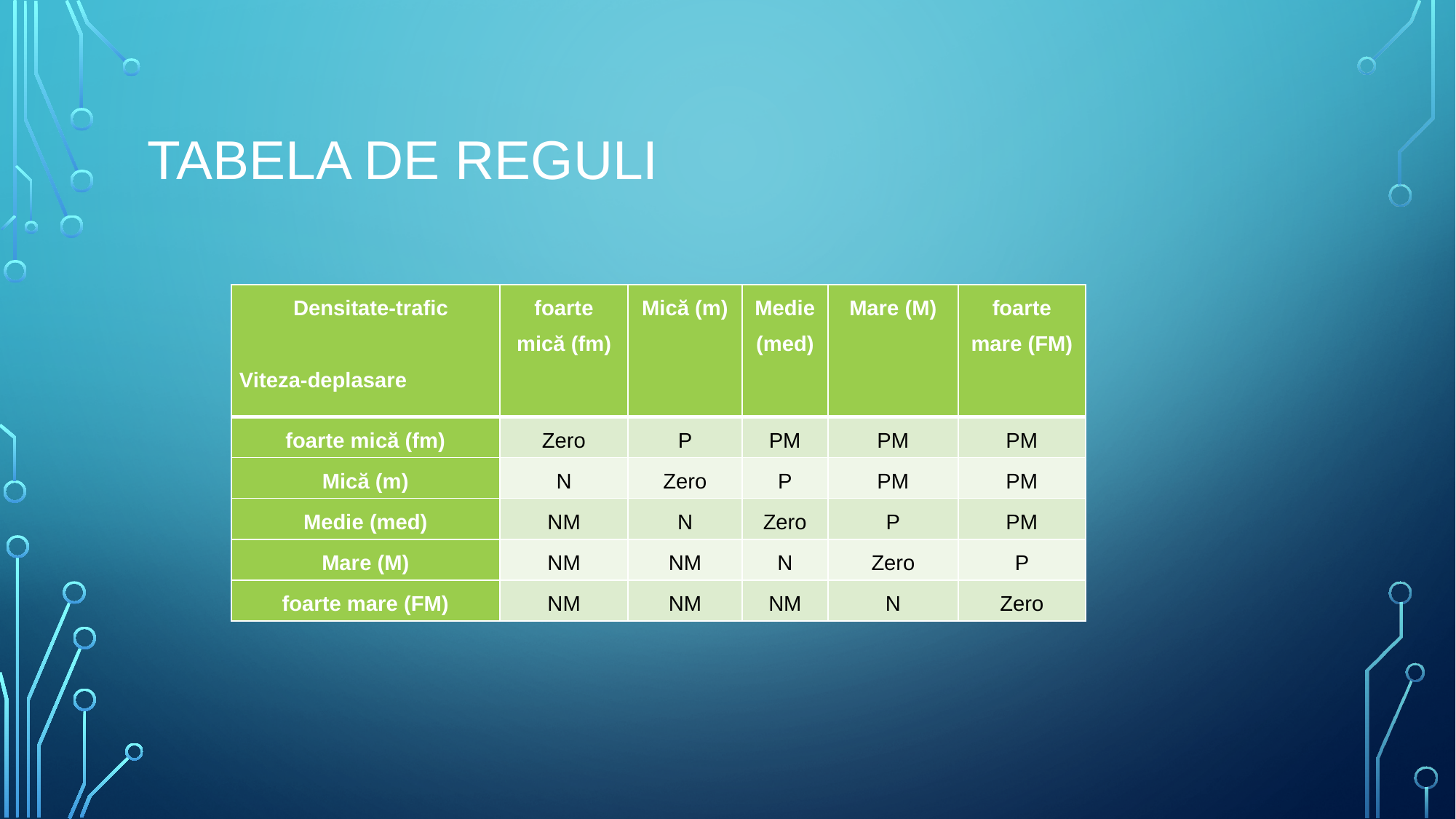

# Tabela de reguli
| Densitate-trafic   Viteza-deplasare | foarte mică (fm) | Mică (m) | Medie (med) | Mare (M) | foarte mare (FM) |
| --- | --- | --- | --- | --- | --- |
| foarte mică (fm) | Zero | P | PM | PM | PM |
| Mică (m) | N | Zero | P | PM | PM |
| Medie (med) | NM | N | Zero | P | PM |
| Mare (M) | NM | NM | N | Zero | P |
| foarte mare (FM) | NM | NM | NM | N | Zero |